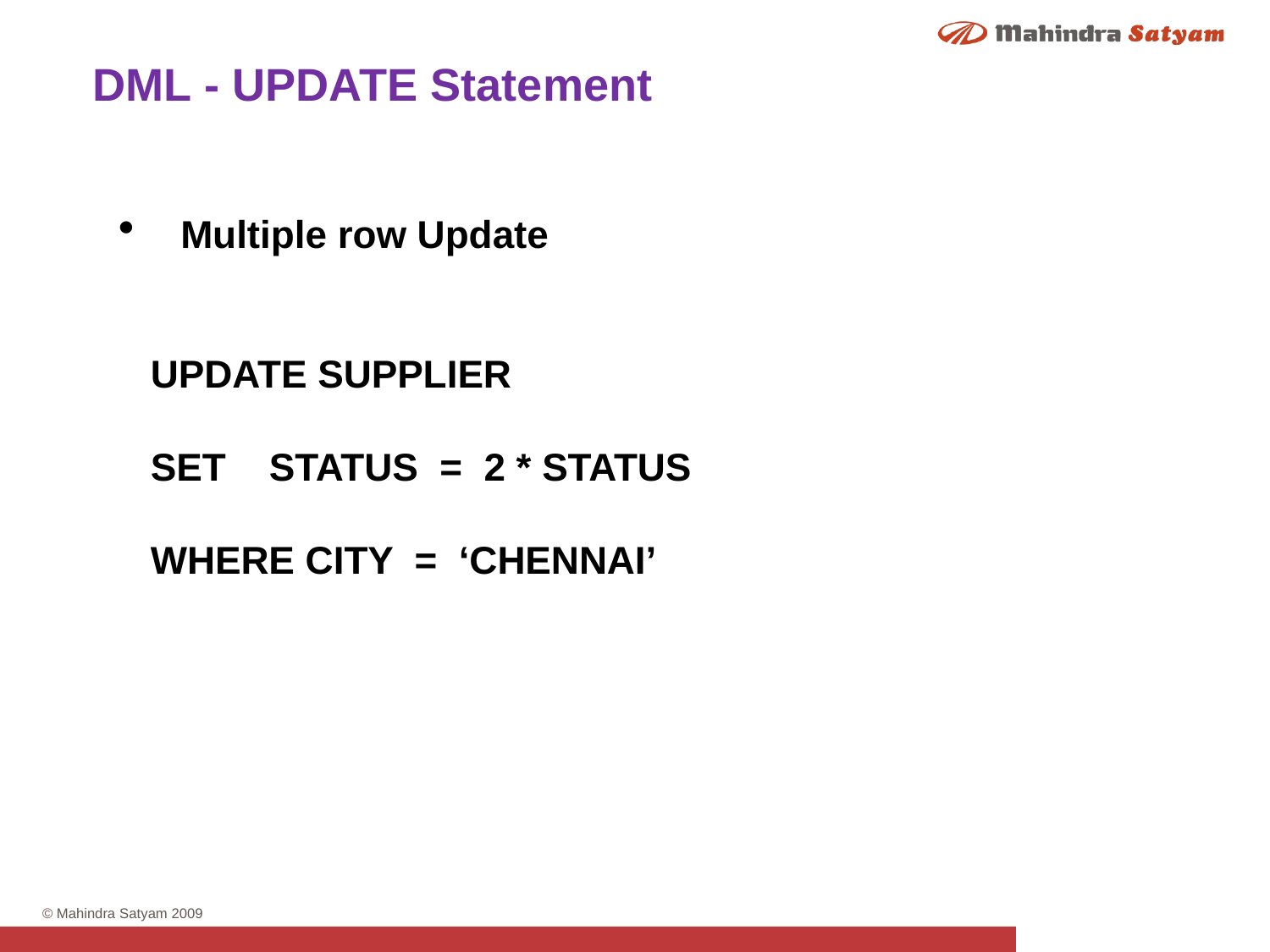

DML - UPDATE Statement
   Multiple row Update

   UPDATE SUPPLIER

   SET    STATUS  =  2 * STATUS

   WHERE CITY  =  ‘CHENNAI’